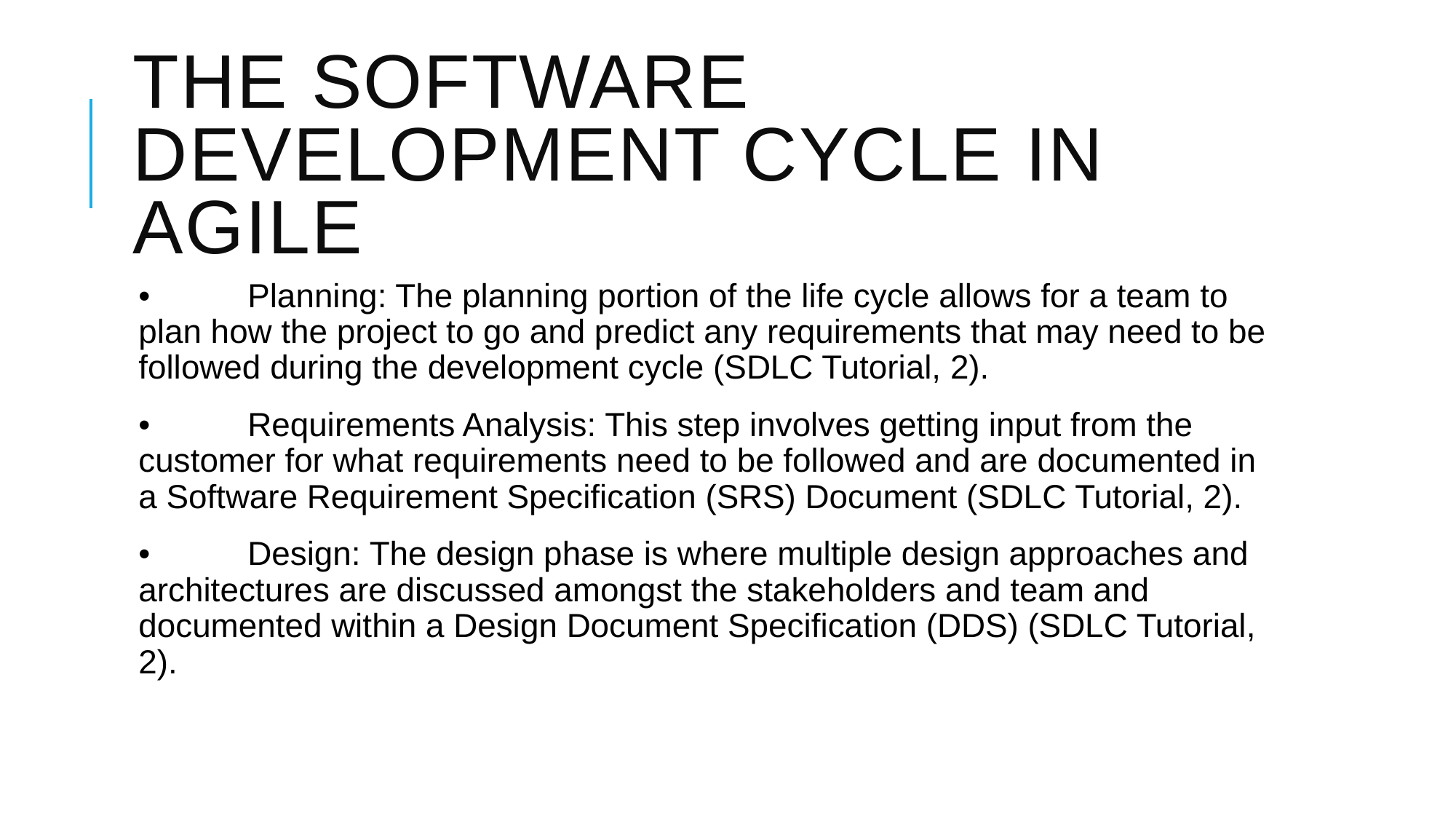

# THE SOFTWARE DEVELOPMENT CYCLE IN AGILE
•	Planning: The planning portion of the life cycle allows for a team to plan how the project to go and predict any requirements that may need to be followed during the development cycle (SDLC Tutorial, 2).
•	Requirements Analysis: This step involves getting input from the customer for what requirements need to be followed and are documented in a Software Requirement Specification (SRS) Document (SDLC Tutorial, 2).
•	Design: The design phase is where multiple design approaches and architectures are discussed amongst the stakeholders and team and documented within a Design Document Specification (DDS) (SDLC Tutorial, 2).